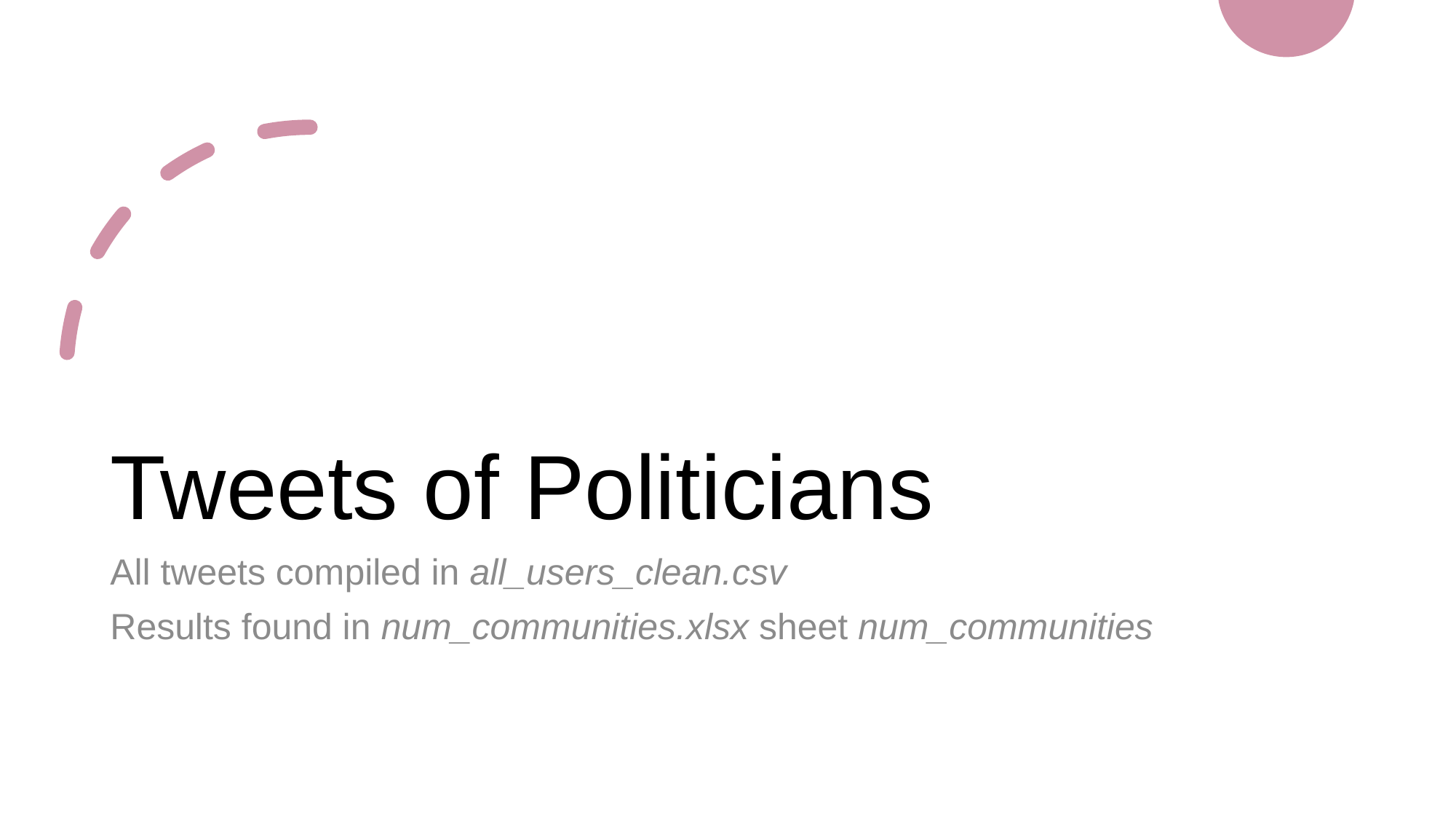

# Tweets of Politicians
All tweets compiled in all_users_clean.csv
Results found in num_communities.xlsx sheet num_communities